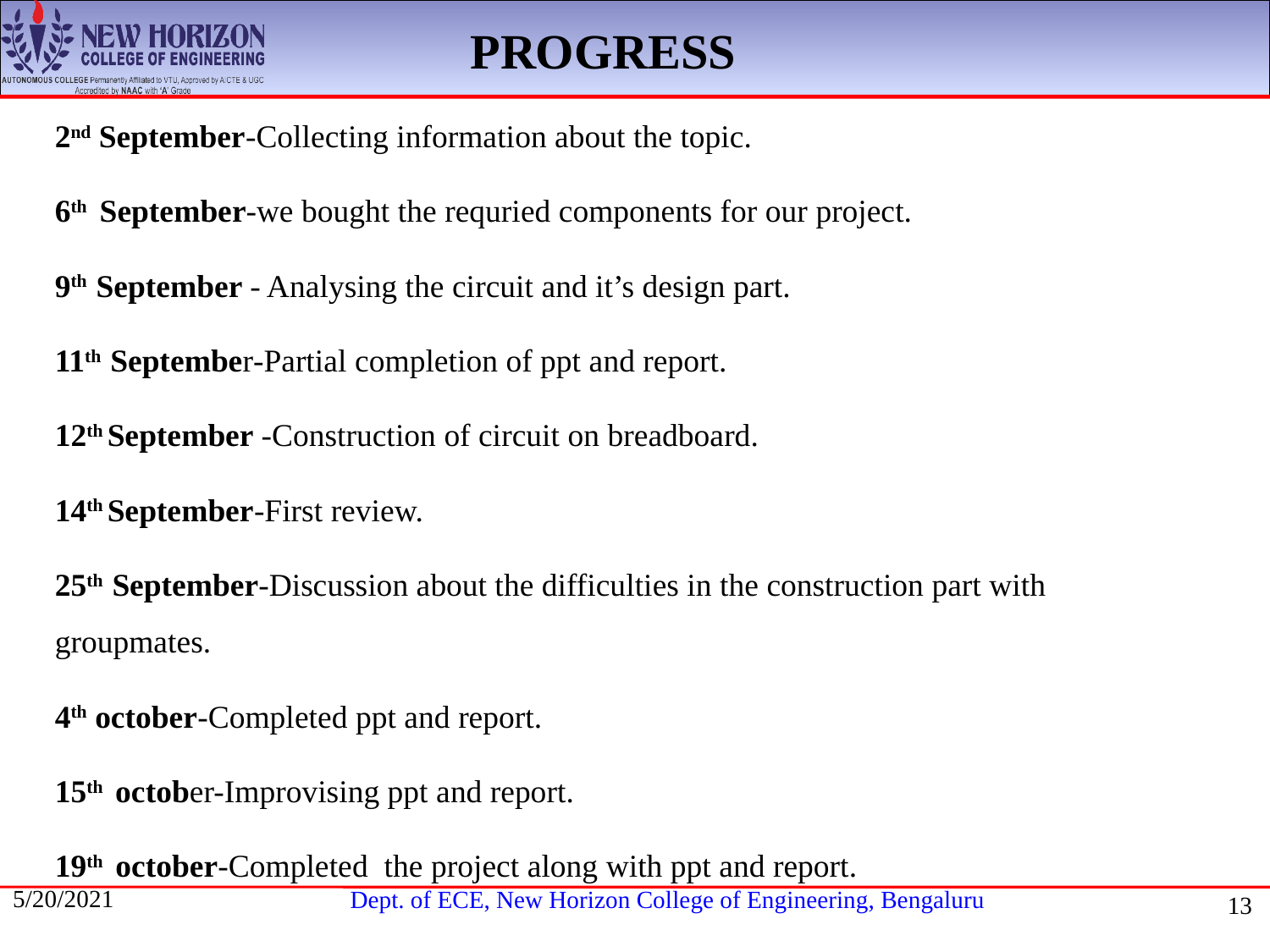

PROGRESS
2nd September-Collecting information about the topic.
6th  September-we bought the requried components for our project.
9th  September - Analysing the circuit and it’s design part.
11th  September-Partial completion of ppt and report.
12th September -Construction of circuit on breadboard.
14th September-First review.
25th  September-Discussion about the difficulties in the construction part with   groupmates.
4th october-Completed ppt and report.
15th  october-Improvising ppt and report.
19th  october-Completed  the project along with ppt and report.
5/20/2021
13